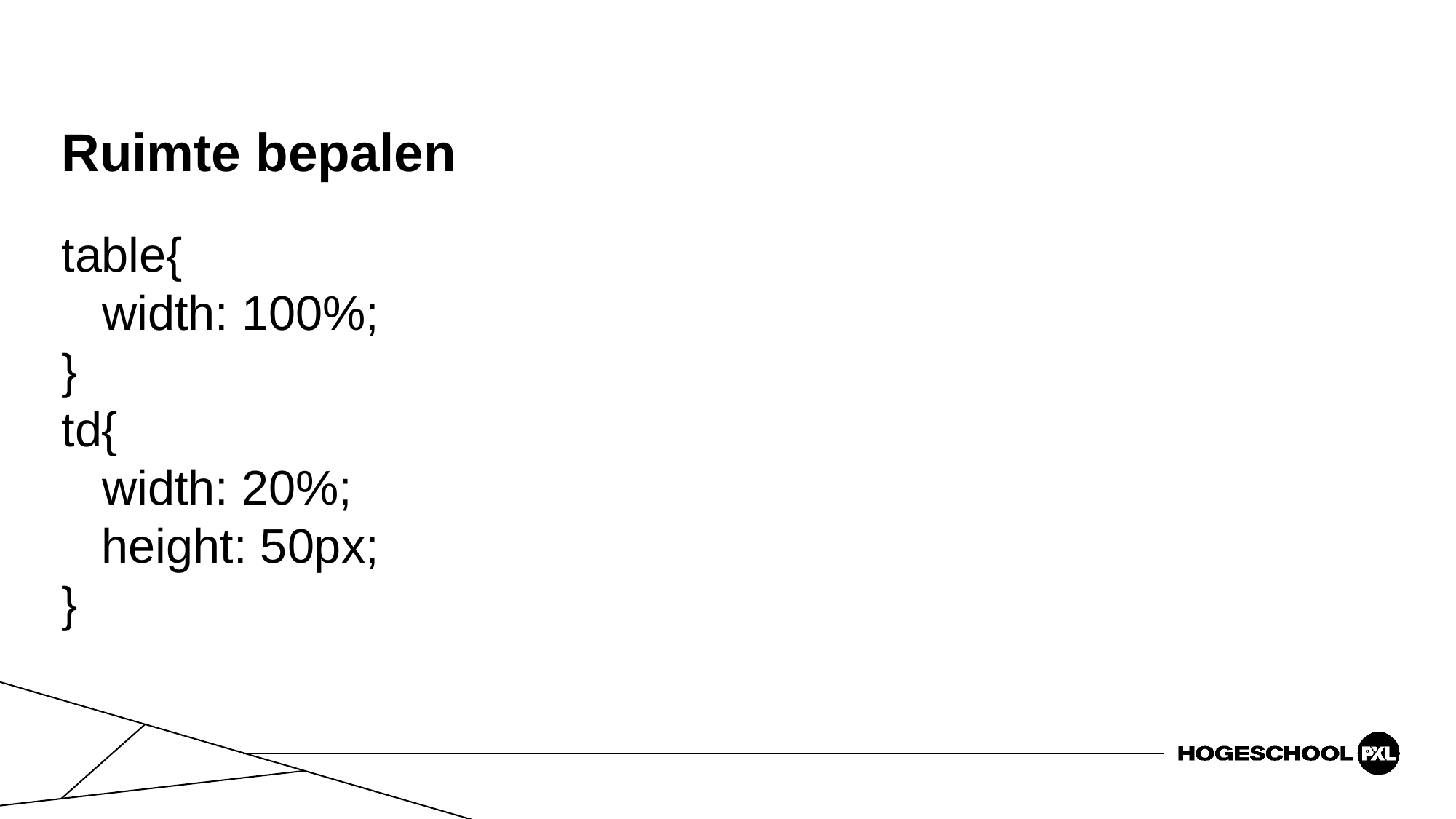

# Ruimte bepalen
table{
   width: 100%;
}
td{
   width: 20%;
   height: 50px;
}